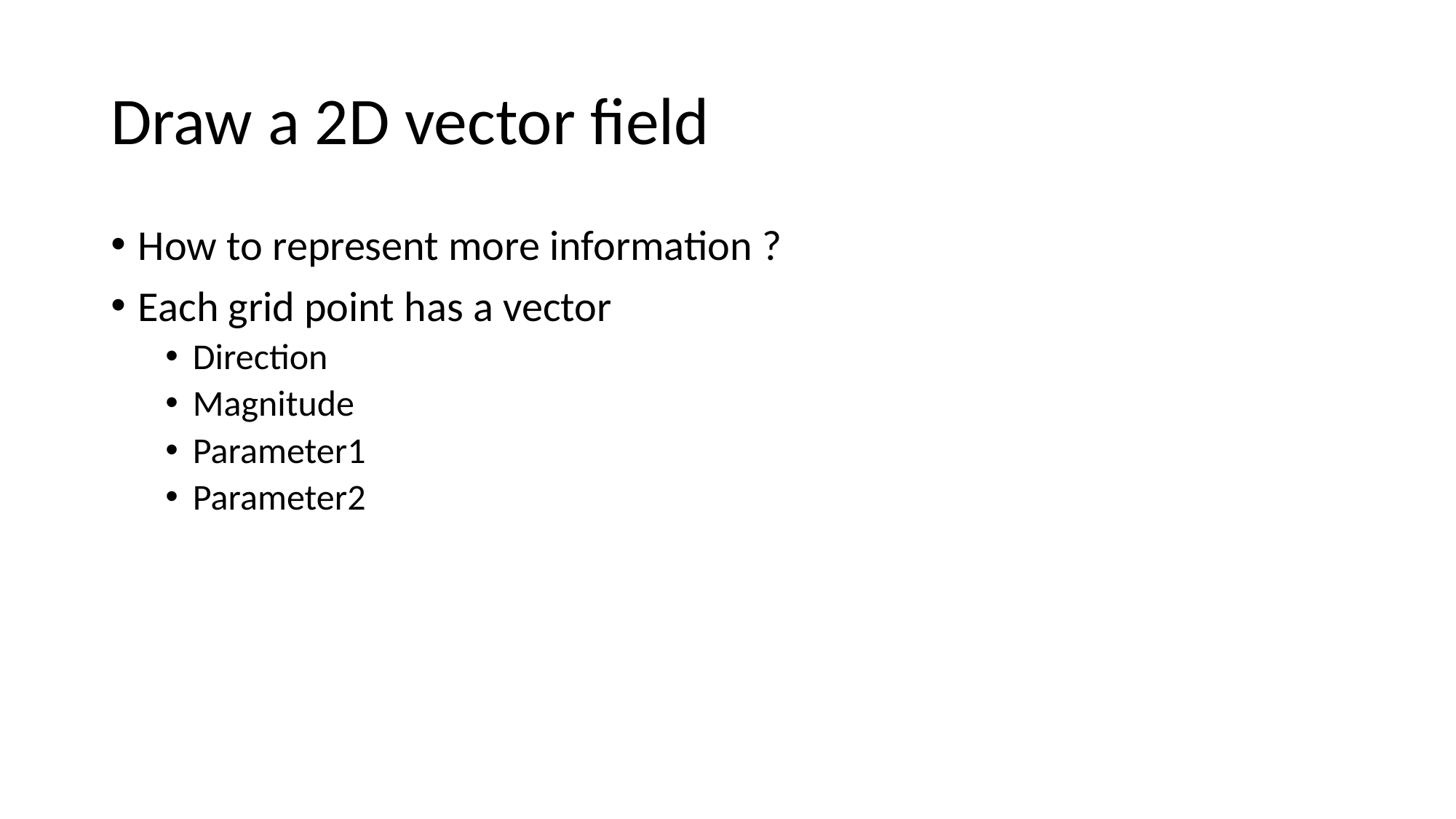

# Draw a 2D vector field
How to represent more information ?
Each grid point has a vector
Direction
Magnitude
Parameter1
Parameter2